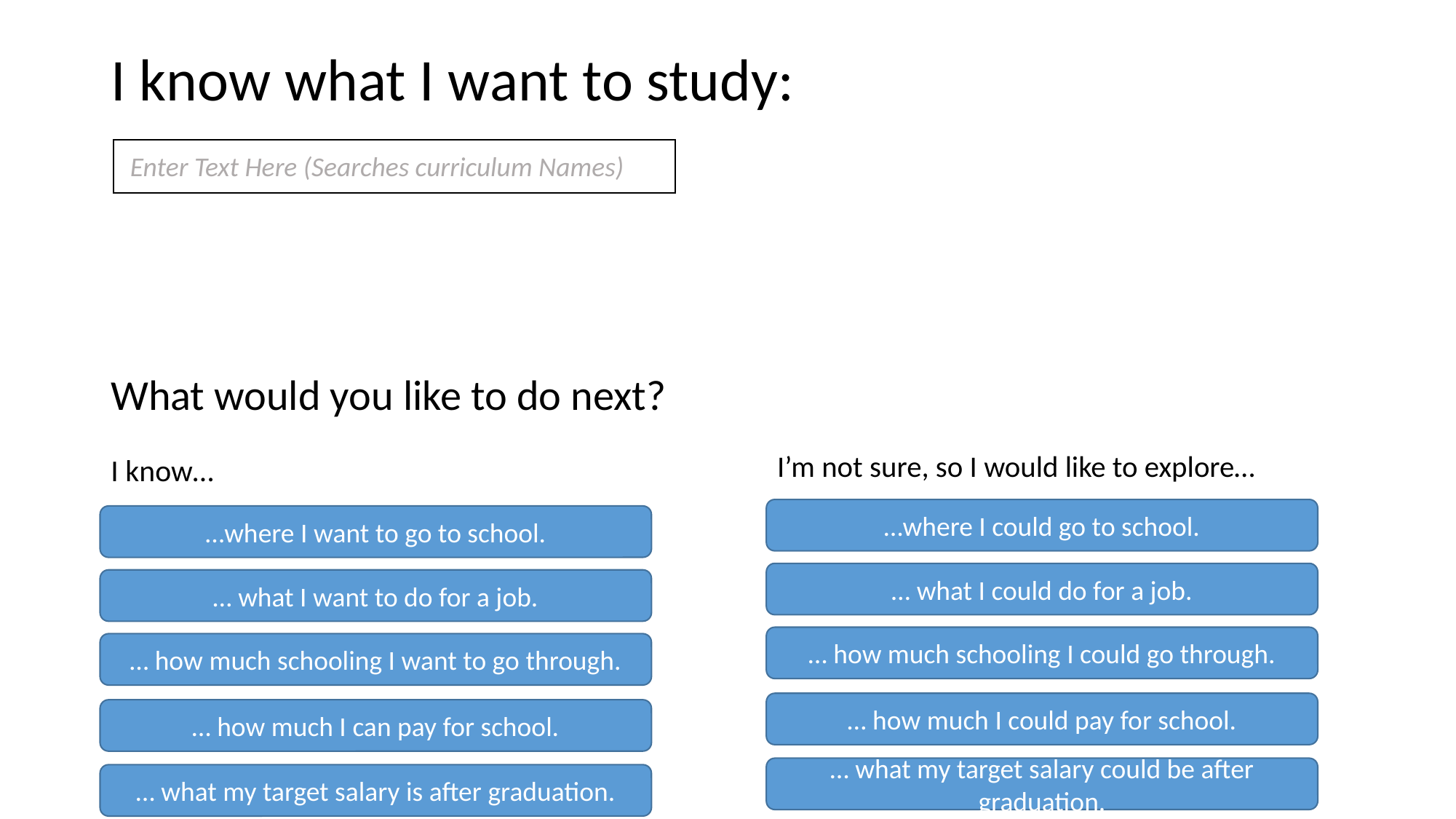

# I know what I want to study:

Enter Text Here (Searches curriculum Names)
What would you like to do next?
I’m not sure, so I would like to explore…
I know…
…where I could go to school.
…where I want to go to school.
… what I could do for a job.
… what I want to do for a job.
… how much schooling I could go through.
… how much schooling I want to go through.
… how much I could pay for school.
… how much I can pay for school.
… what my target salary could be after graduation.
… what my target salary is after graduation.